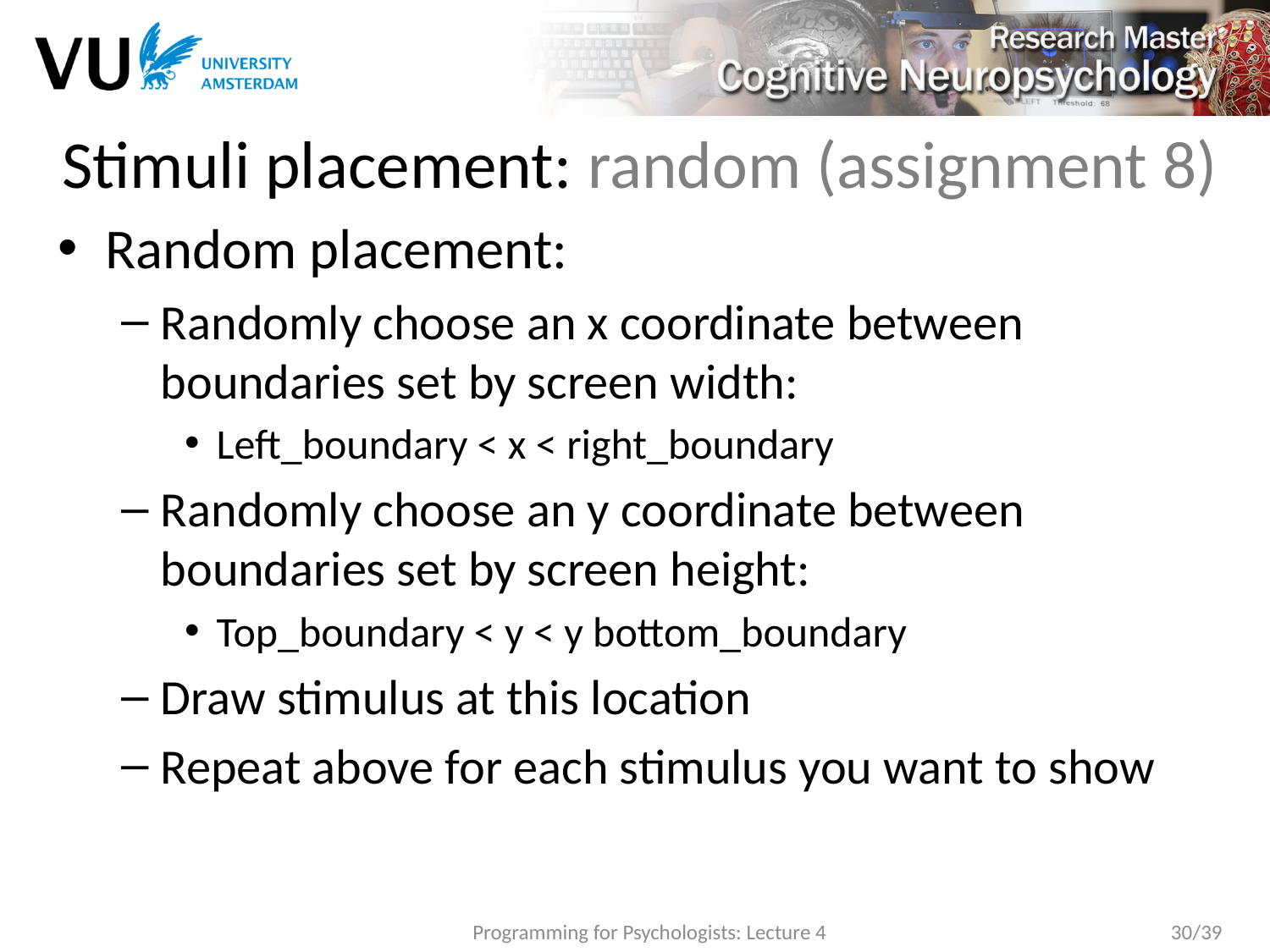

# Stimuli placement: random (assignment 8)
Random placement:
Randomly choose an x coordinate between boundaries set by screen width:
Left_boundary < x < right_boundary
Randomly choose an y coordinate between boundaries set by screen height:
Top_boundary < y < y bottom_boundary
Draw stimulus at this location
Repeat above for each stimulus you want to show
Programming for Psychologists: Lecture 4
30/39